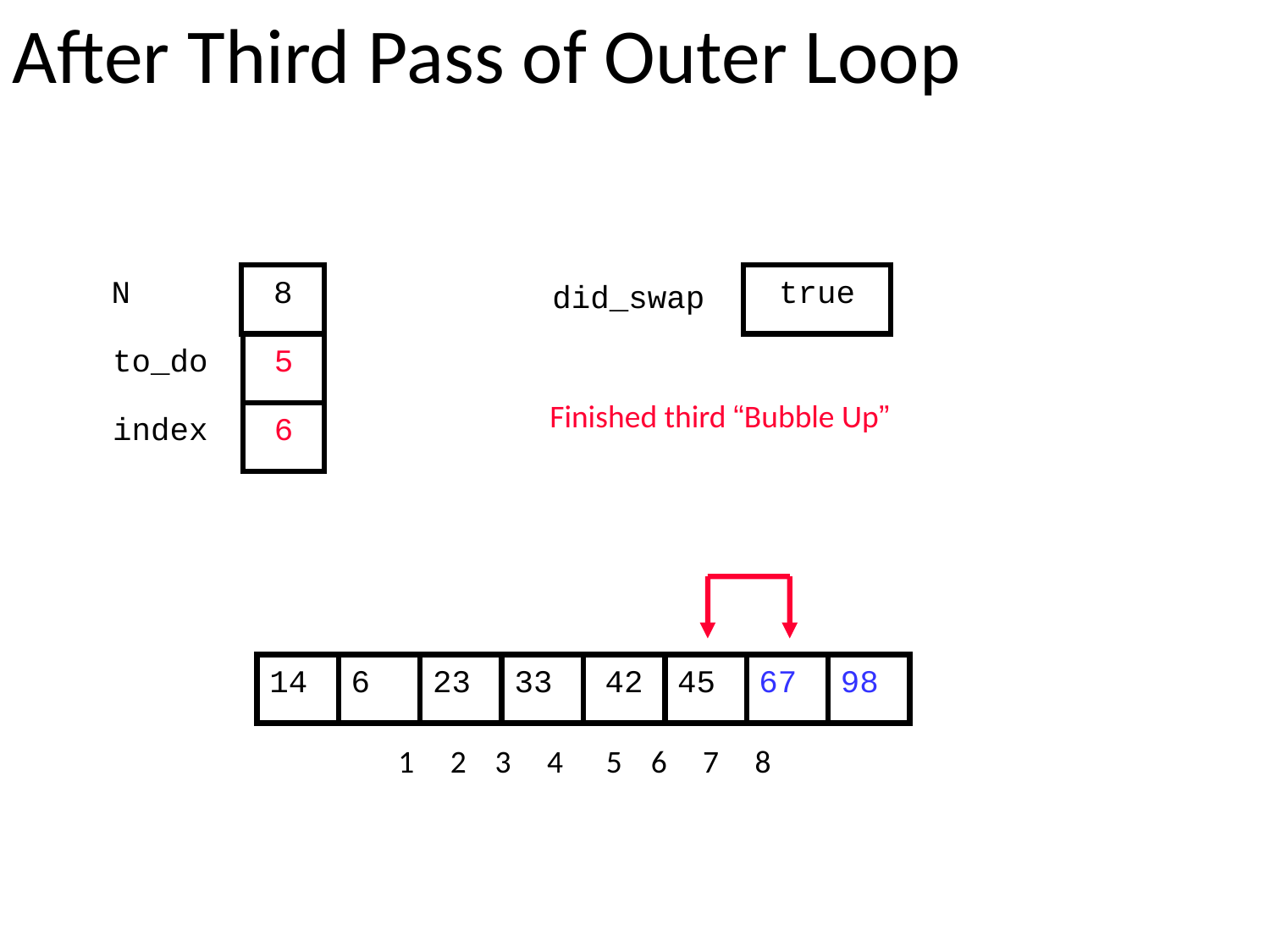

# After Third Pass of Outer Loop
N
8
true
did_swap
to_do
5
Finished third “Bubble Up”
index
6

14
6
23
33
42
45
67
98
1     2    3     4      5    6     7     8